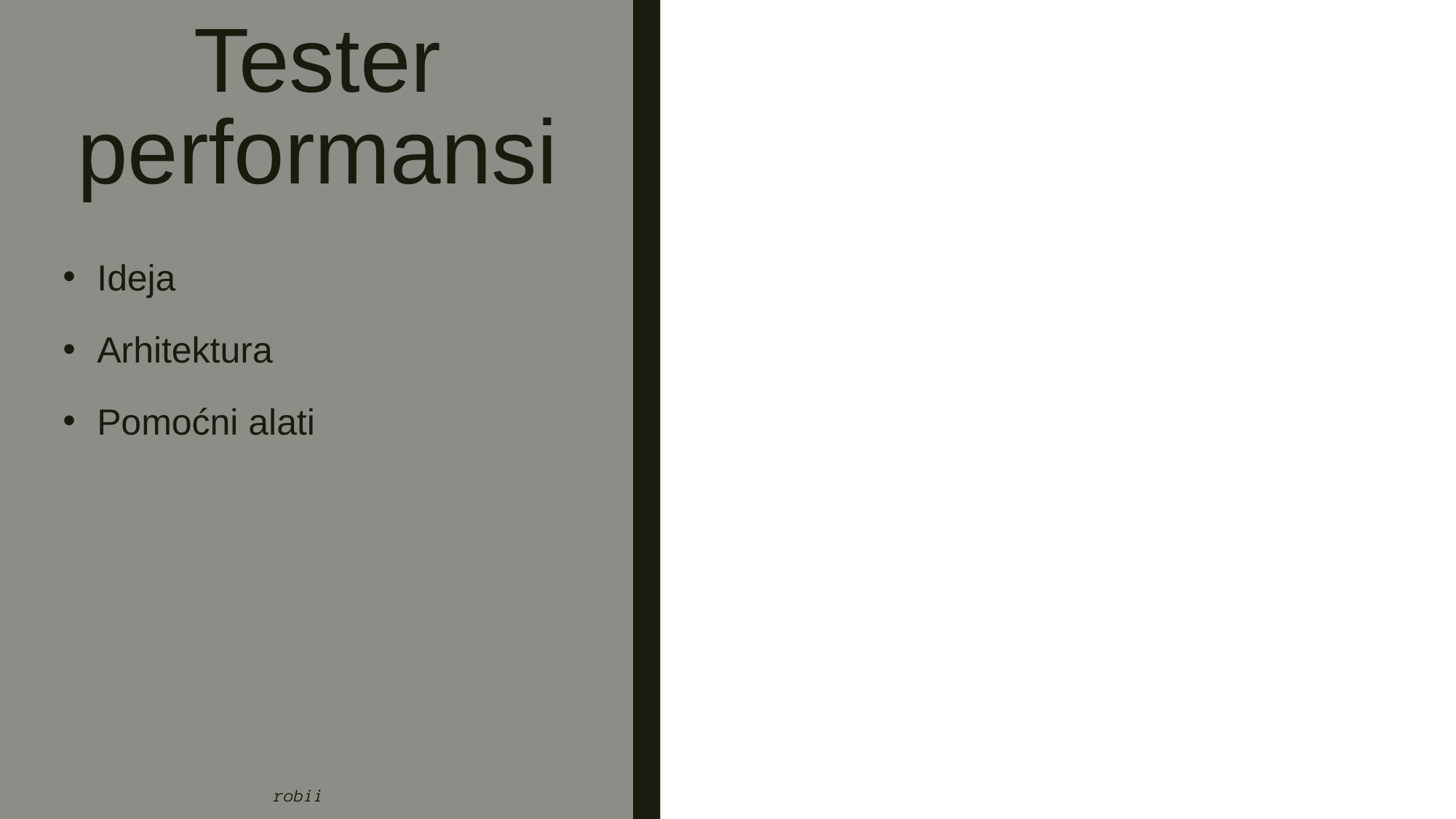

# Tester performansi
Ideja
Arhitektura
Pomoćni alati

robii